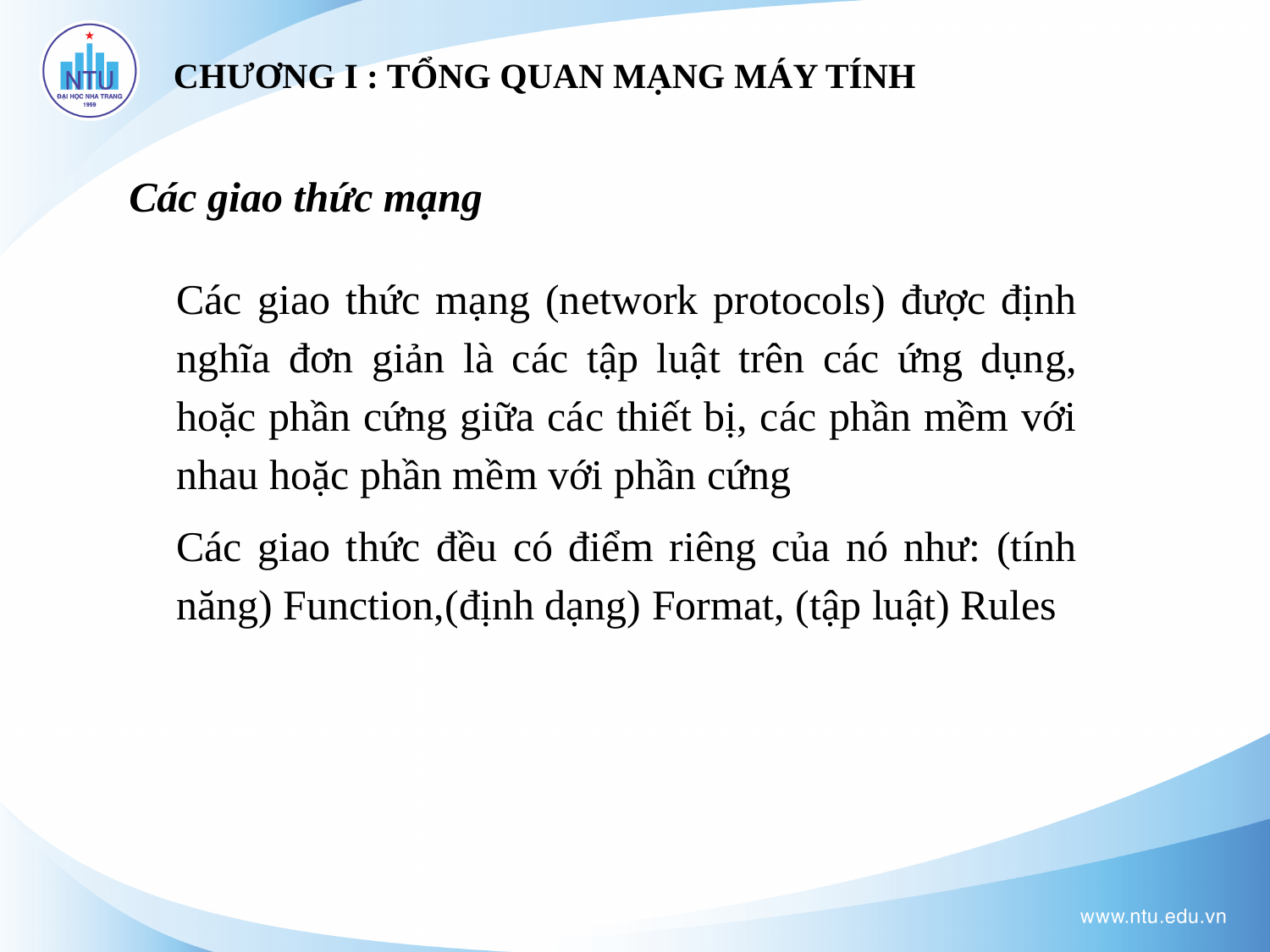

# CHƯƠNG I : TỔNG QUAN MẠNG MÁY TÍNH
Các giao thức mạng
Các giao thức mạng (network protocols) được định nghĩa đơn giản là các tập luật trên các ứng dụng, hoặc phần cứng giữa các thiết bị, các phần mềm với nhau hoặc phần mềm với phần cứng
Các giao thức đều có điểm riêng của nó như: (tính năng) Function,(định dạng) Format, (tập luật) Rules